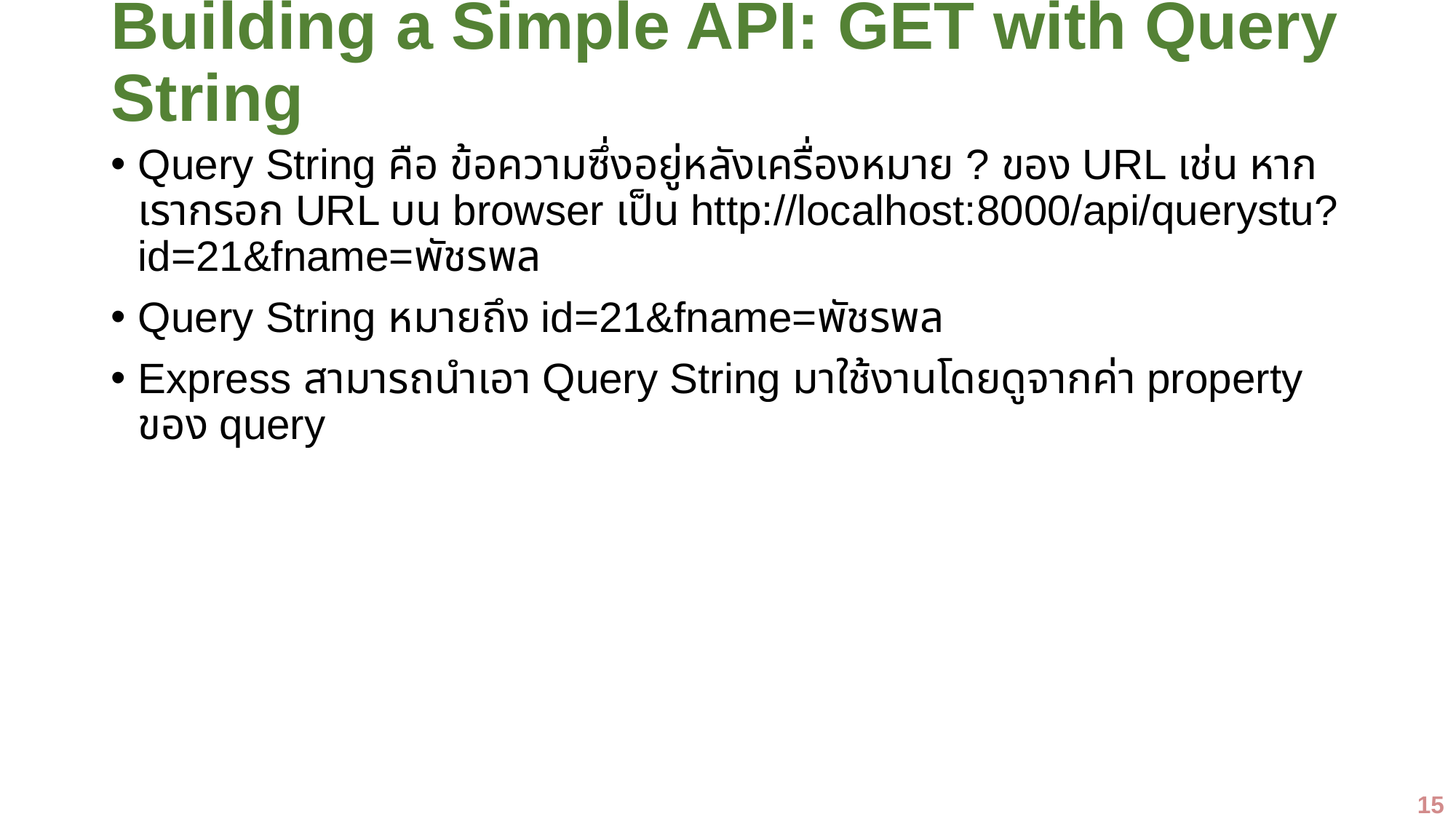

# Building a Simple API: GET with Query String
Query String คือ ข้อความซึ่งอยู่หลังเครื่องหมาย ? ของ URL เช่น หากเรากรอก URL บน browser เป็น http://localhost:8000/api/querystu?id=21&fname=พัชรพล
Query String หมายถึง id=21&fname=พัชรพล
Express สามารถนำเอา Query String มาใช้งานโดยดูจากค่า property ของ query

15